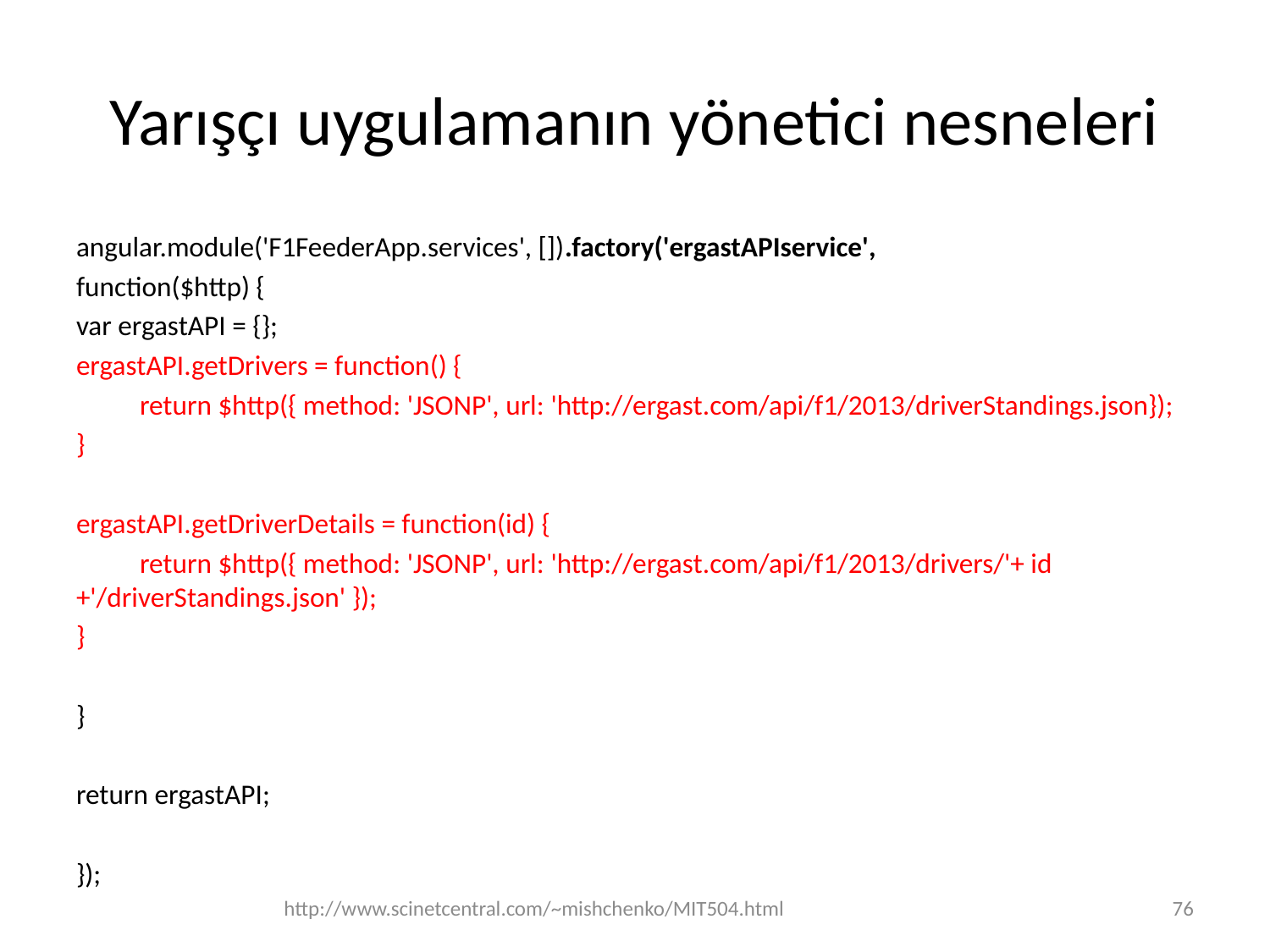

# Yarışçı uygulamanın yönetici nesneleri
angular.module('F1FeederApp.services', []).factory('ergastAPIservice',
function($http) {
var ergastAPI = {};
ergastAPI.getDrivers = function() {
	return $http({ method: 'JSONP', url: 'http://ergast.com/api/f1/2013/driverStandings.json});
}

ergastAPI.getDriverDetails = function(id) {
	return $http({ method: 'JSONP', url: 'http://ergast.com/api/f1/2013/drivers/'+ id +'/driverStandings.json' });
}

}

return ergastAPI;

});
http://www.scinetcentral.com/~mishchenko/MIT504.html
76